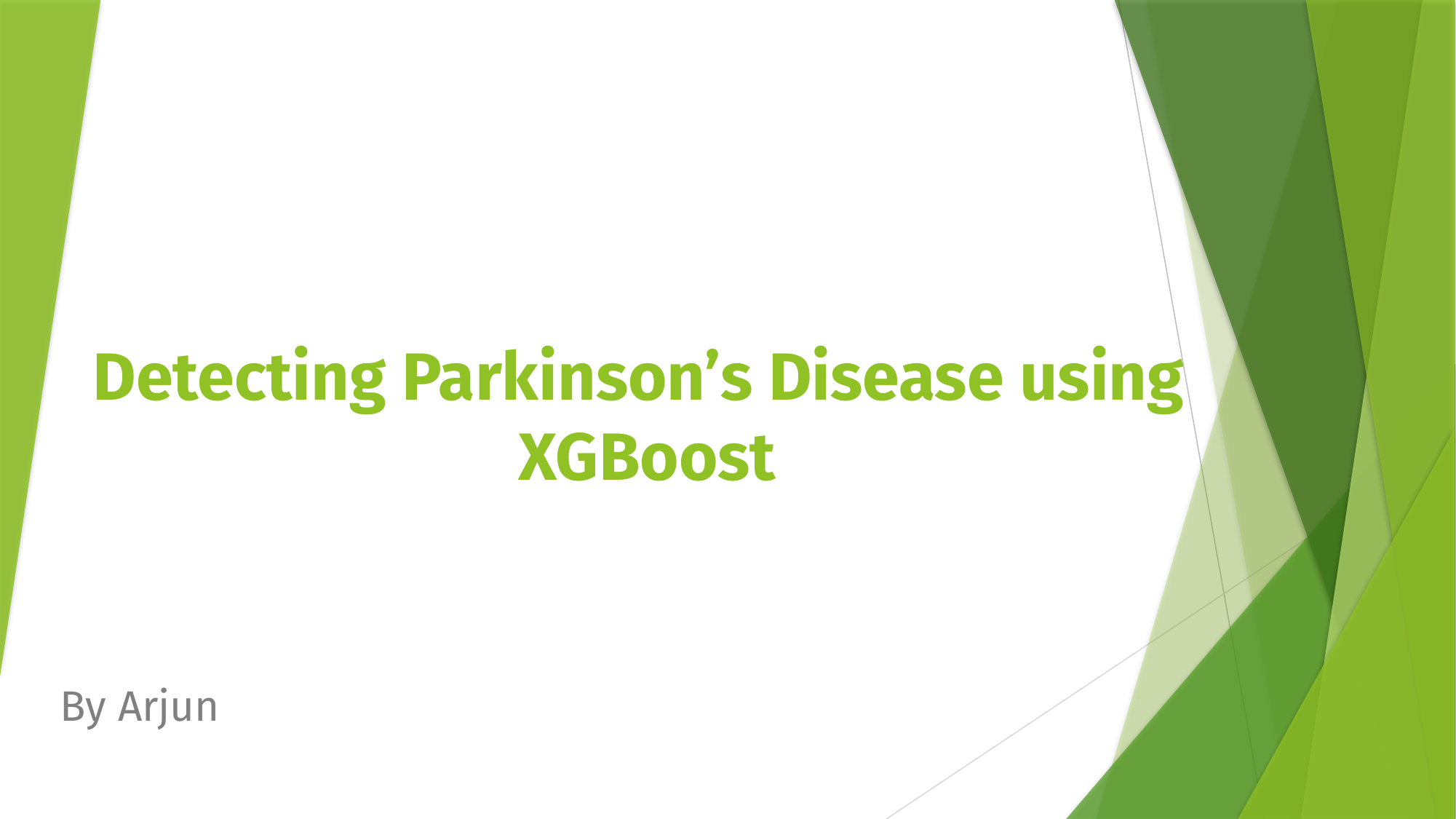

# Detecting Parkinson’s Disease using XGBoost
By Arjun